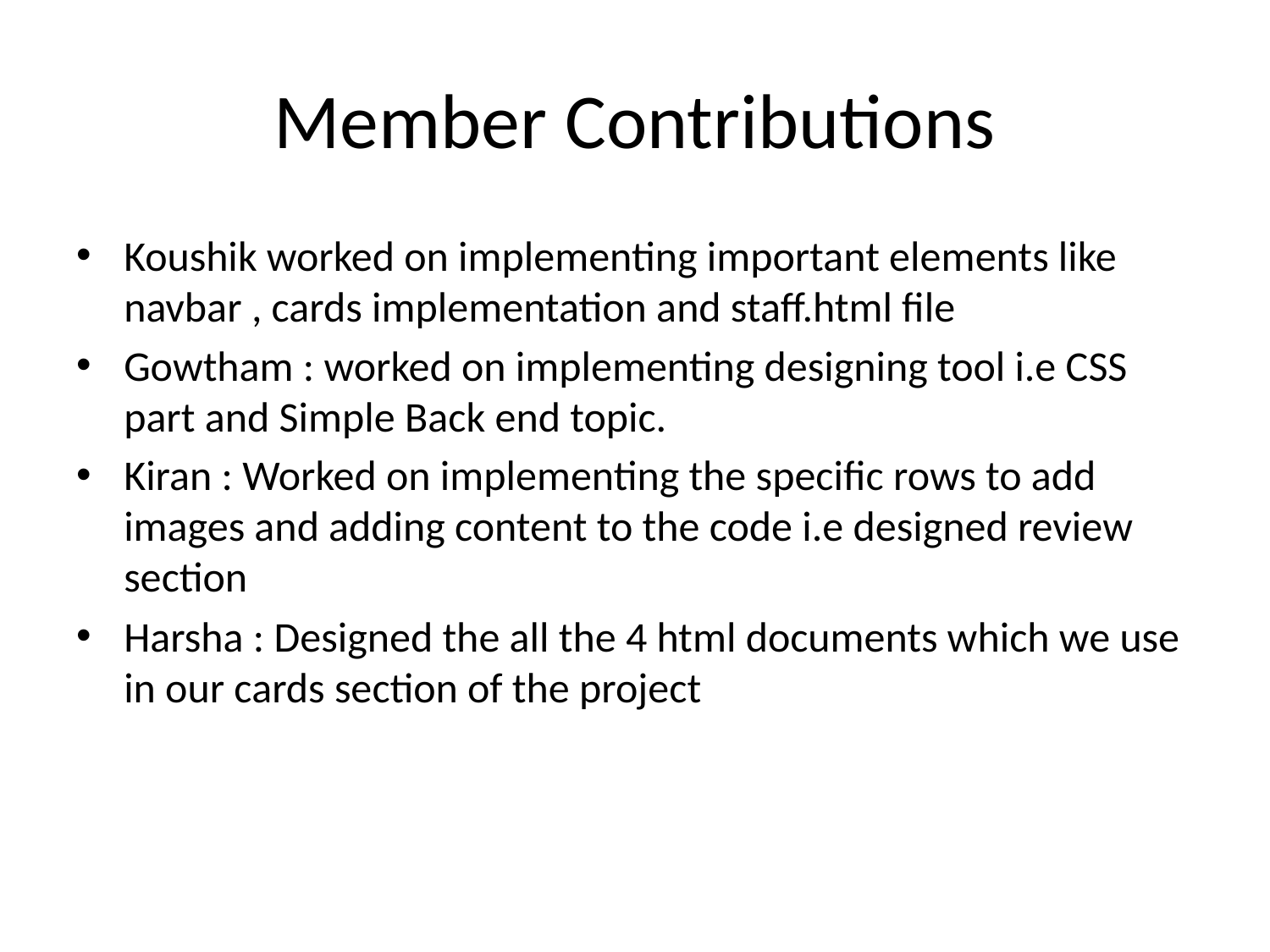

# Member Contributions
Koushik worked on implementing important elements like navbar , cards implementation and staff.html file
Gowtham : worked on implementing designing tool i.e CSS part and Simple Back end topic.
Kiran : Worked on implementing the specific rows to add images and adding content to the code i.e designed review section
Harsha : Designed the all the 4 html documents which we use in our cards section of the project